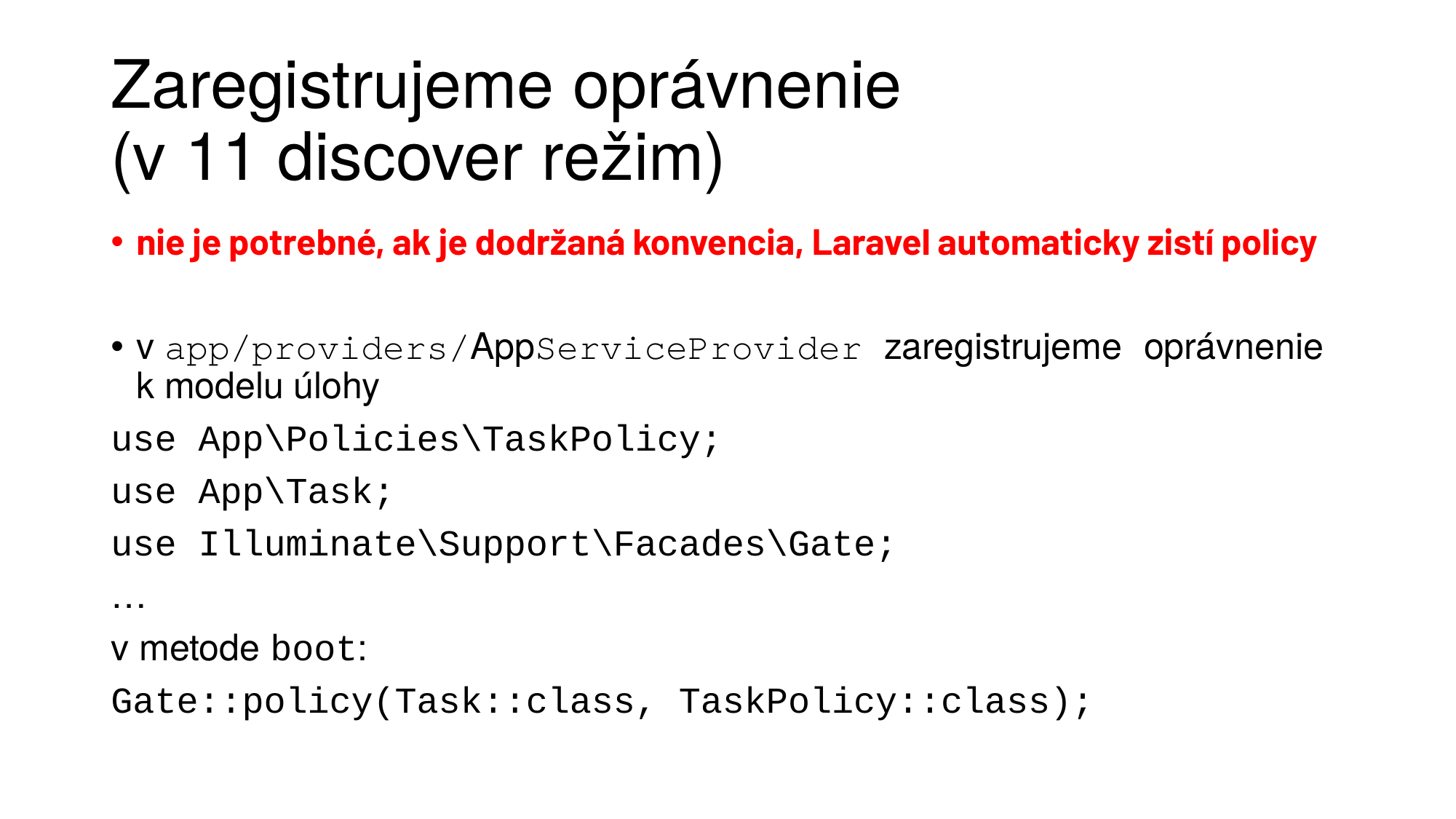

# Zaregistrujeme oprávnenie (v 11 discover režim)
nie je potrebné, ak je dodržaná konvencia, Laravel automaticky zistí policy

v app/providers/AppServiceProvider zaregistrujeme oprávnenie k modelu úlohy
use App\Policies\TaskPolicy;
use App\Task;
use Illuminate\Support\Facades\Gate;
…
v metode boot:
Gate::policy(Task::class, TaskPolicy::class);